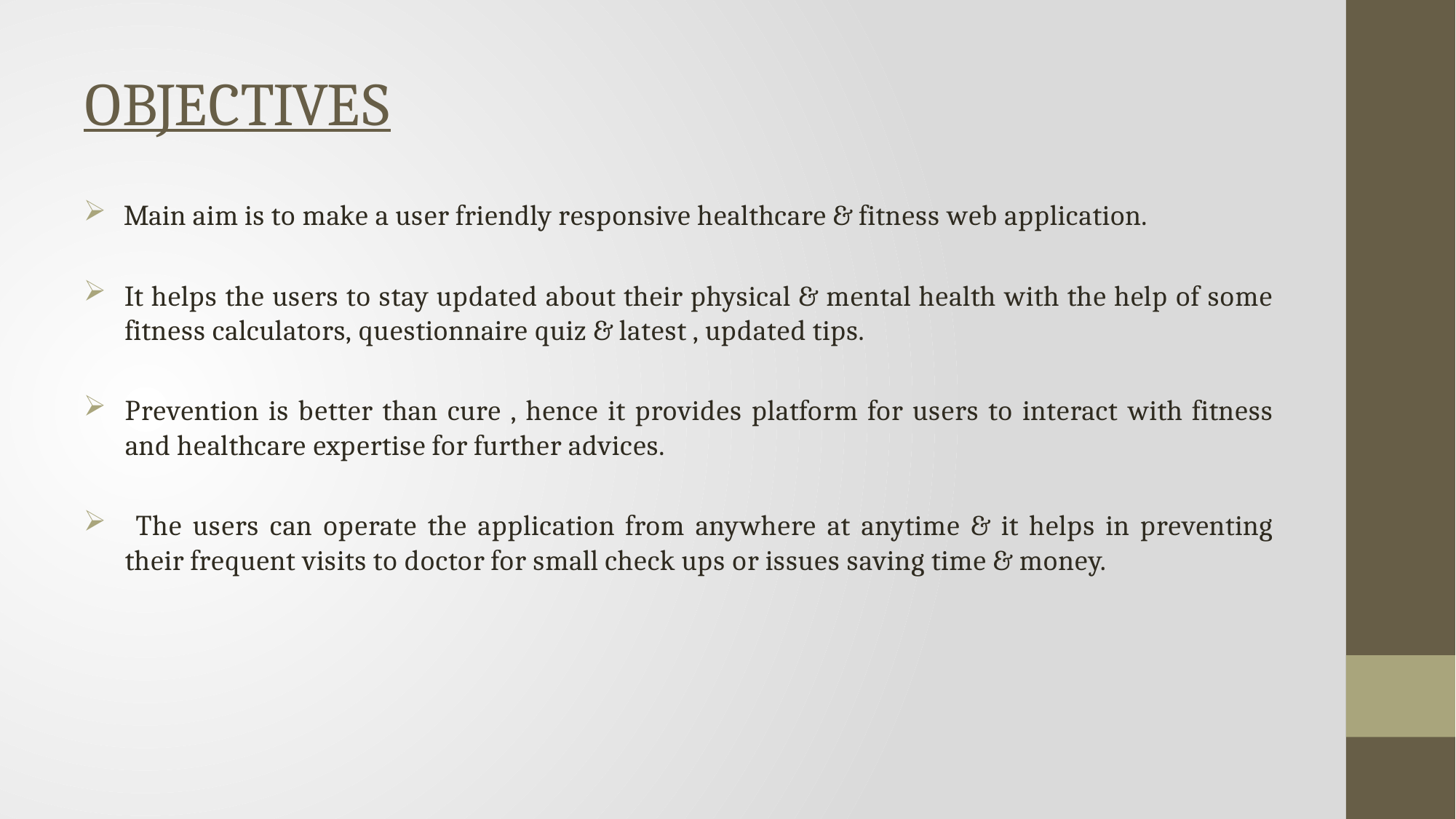

# OBJECTIVES
Main aim is to make a user friendly responsive healthcare & fitness web application.

It helps the users to stay updated about their physical & mental health with the help of some fitness calculators, questionnaire quiz & latest , updated tips.

Prevention is better than cure , hence it provides platform for users to interact with fitness and healthcare expertise for further advices.

 The users can operate the application from anywhere at anytime & it helps in preventing their frequent visits to doctor for small check ups or issues saving time & money.